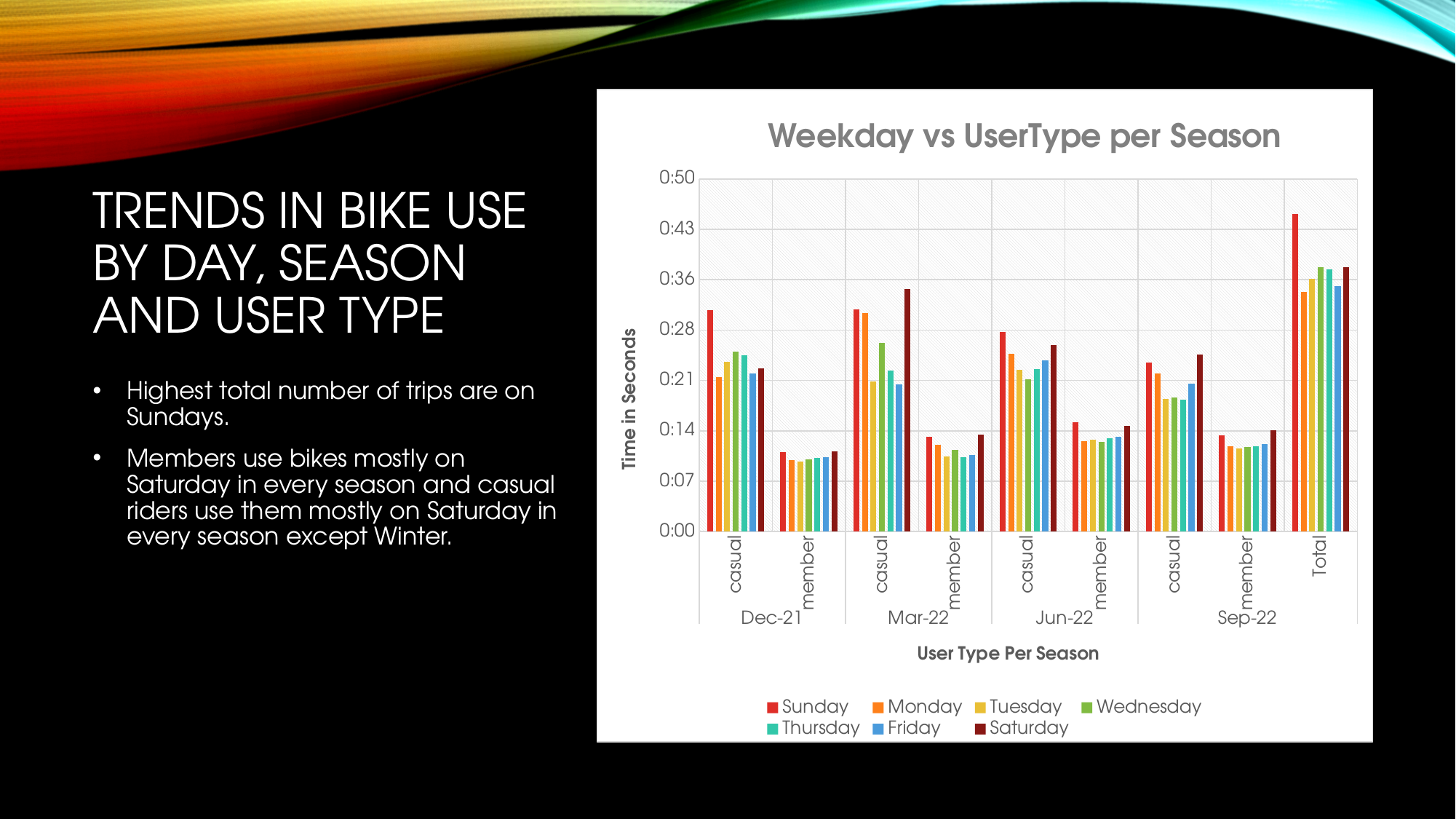

### Chart: Weekday vs UserType per Season

| Category | Sunday | Monday | Tuesday | Wednesday | Thursday | Friday | Saturday |
|---|---|---|---|---|---|---|---|
| casual | 0.02195117375120097 | 0.015323162618677248 | 0.016837872698249844 | 0.01788403237121689 | 0.017502222222222356 | 0.015689725080428787 | 0.016174661407838516 |
| member | 0.00791191080109927 | 0.007112410494189654 | 0.006945228567844171 | 0.00716210899075329 | 0.007330931322982597 | 0.007403235011803692 | 0.007985854251944067 |
| casual | 0.022039603698848772 | 0.021716551724137986 | 0.01493320230852612 | 0.018763606375485548 | 0.01599606372932133 | 0.014629842448530573 | 0.024065935138342993 |
| member | 0.009434099086577554 | 0.008637011962505398 | 0.007431916622820151 | 0.008108692345407717 | 0.007405296356531378 | 0.007571806176068203 | 0.00959106165113017 |
| casual | 0.019819938057765028 | 0.017614484853177632 | 0.016039971125927546 | 0.015105849138838716 | 0.016145294016491965 | 0.016997208970008944 | 0.018535517518015097 |
| member | 0.01083480296941436 | 0.008940926986662679 | 0.009150655304380157 | 0.008886935245110405 | 0.009260419901975132 | 0.009394617191818624 | 0.01049709948390778 |
| casual | 0.016742115553281343 | 0.015686427795110924 | 0.013141613932151377 | 0.013287337845459341 | 0.013097368002544352 | 0.014688734789827058 | 0.017580527348140407 |
| member | 0.00957258129957564 | 0.008464319980457545 | 0.008238490475172427 | 0.008365670710139076 | 0.00849841146813295 | 0.008693423515398998 | 0.01004292547015221 |
| Total | 0.03152375505077661 | 0.023787482599134793 | 0.02507636317342227 | 0.02624970308135597 | 0.026000633690355306 | 0.024383148595827783 | 0.026217586877990726 |
# Trends in bike use by day, season and user type
Highest total number of trips are on Sundays.
Members use bikes mostly on Saturday in every season and casual riders use them mostly on Saturday in every season except Winter.